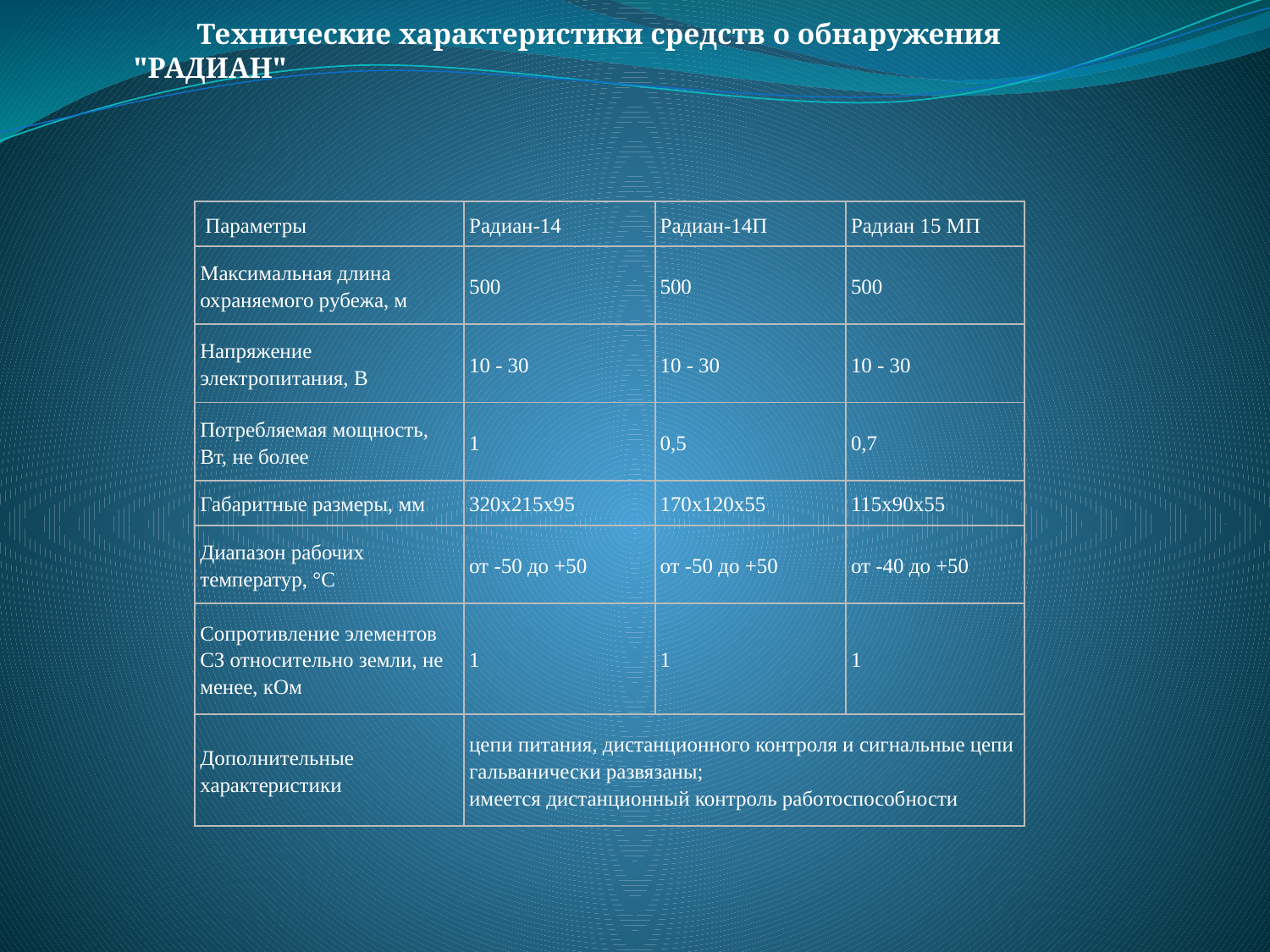

Технические характеристики средств о обнаружения "РАДИАН"

| Параметры | Радиан-14 | Радиан-14П | Радиан 15 МП |
| --- | --- | --- | --- |
| Максимальная длина охраняемого рубежа, м | 500 | 500 | 500 |
| Напряжение электропитания, В | 10 - 30 | 10 - 30 | 10 - 30 |
| Потребляемая мощность, Вт, не более | 1 | 0,5 | 0,7 |
| Габаритные размеры, мм | 320х215х95 | 170x120x55 | 115х90х55 |
| Диапазон рабочих температур, °С | от -50 до +50 | от -50 до +50 | от -40 до +50 |
| Сопротивление элементов СЗ относительно земли, не менее, кОм | 1 | 1 | 1 |
| Дополнительные характеристики | цепи питания, дистанционного контроля и сигнальные цепи гальванически развязаны; имеется дистанционный контроль работоспособности |  |  |